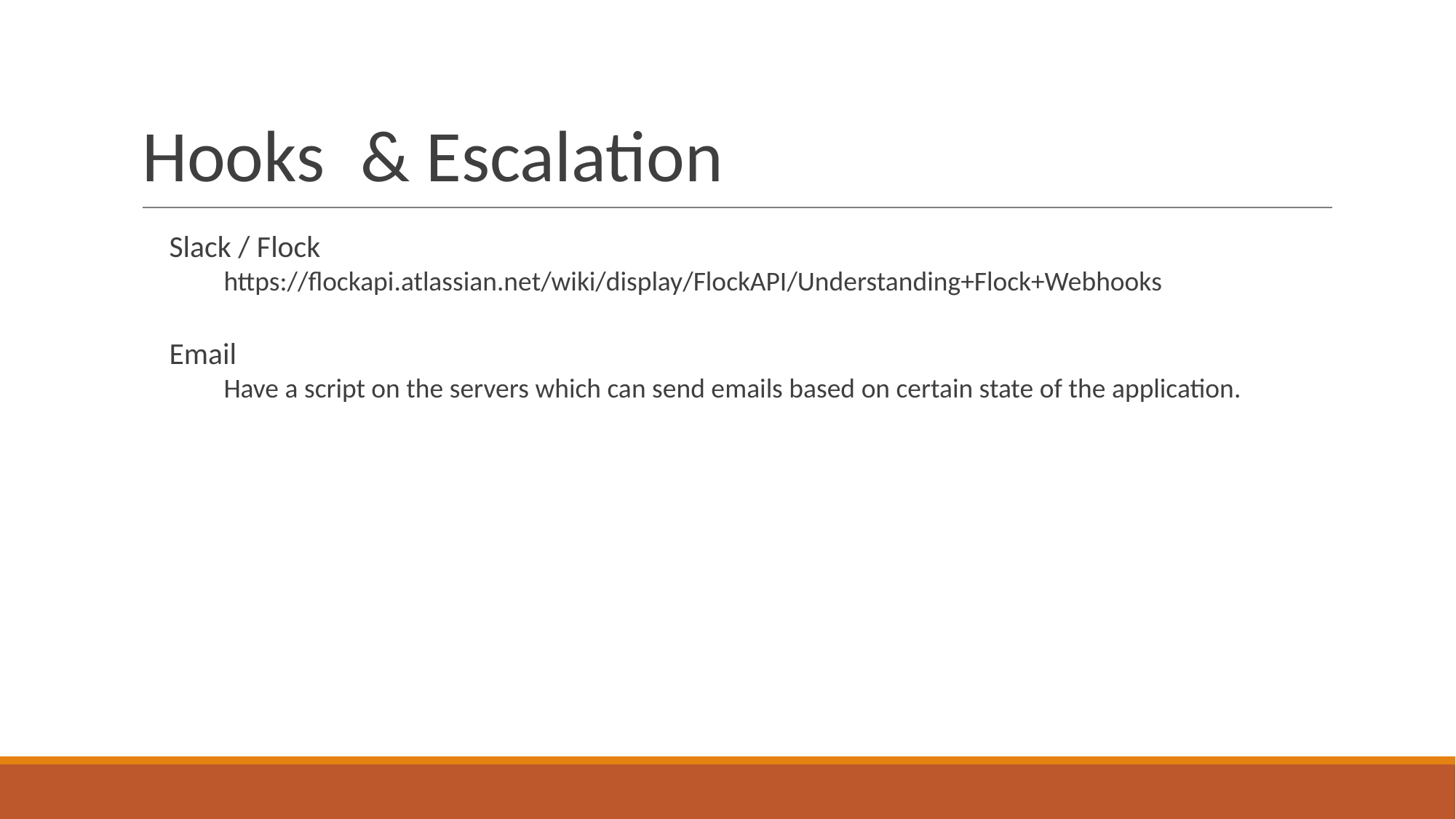

# Hooks 	& Escalation
Slack / Flock
https://flockapi.atlassian.net/wiki/display/FlockAPI/Understanding+Flock+Webhooks

Email
Have a script on the servers which can send emails based on certain state of the application.